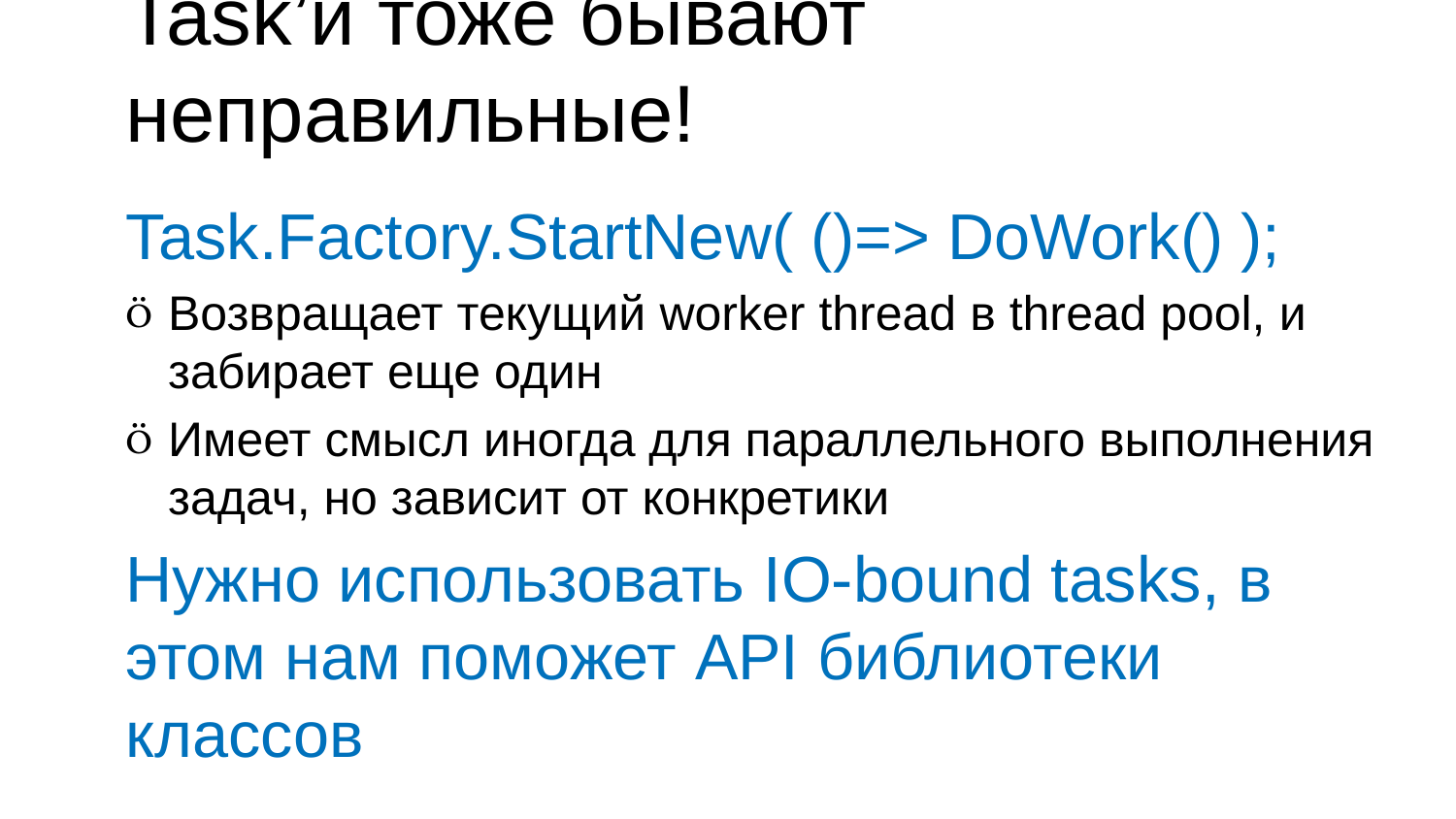

# Task’и тоже бывают неправильные!
Task.Factory.StartNew( ()=> DoWork() );
Возвращает текущий worker thread в thread pool, и забирает еще один
Имеет смысл иногда для параллельного выполнения задач, но зависит от конкретики
Нужно использовать IO-bound tasks, в этом нам поможет API библиотеки классов